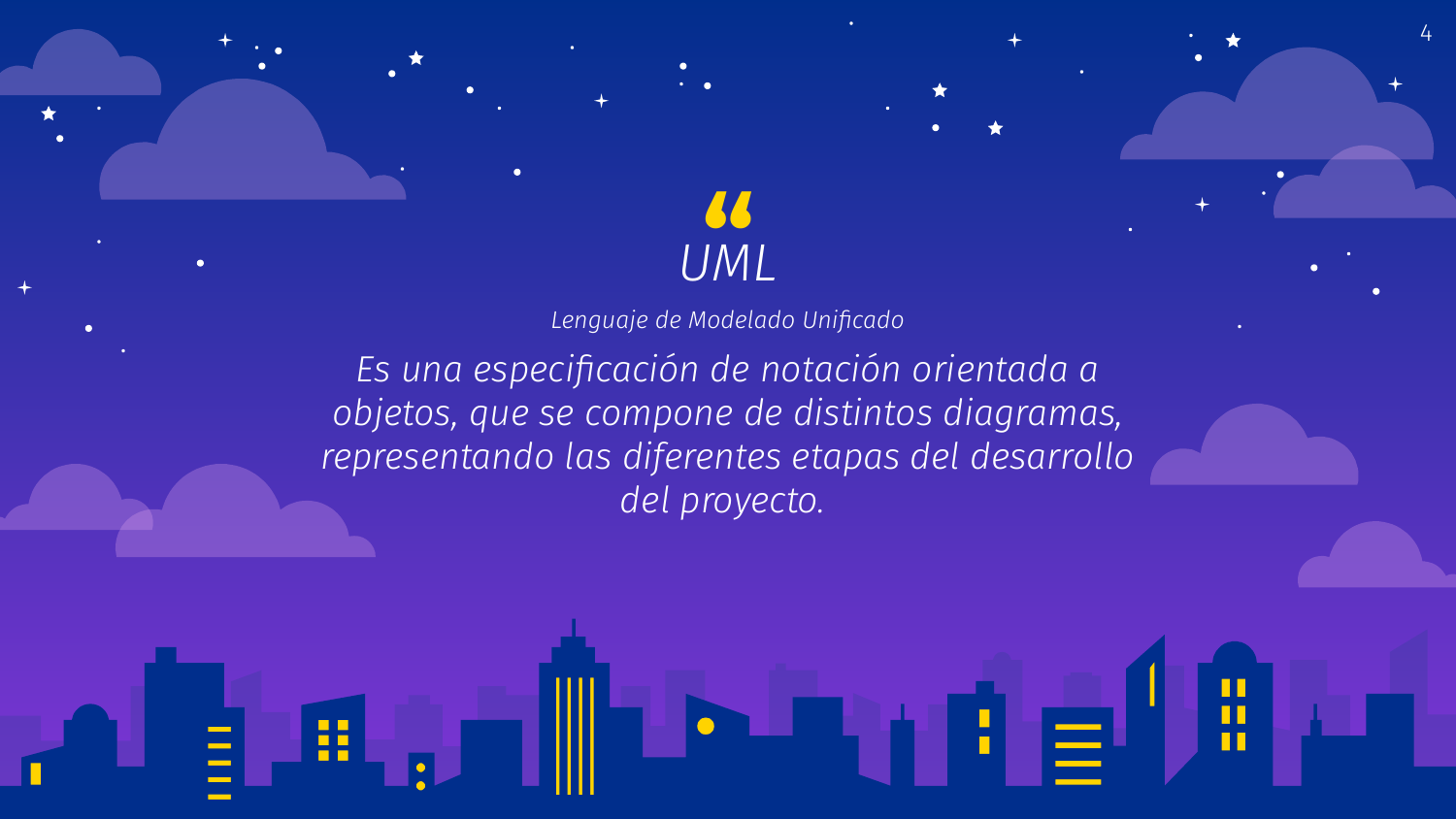

4
UML
Lenguaje de Modelado Unificado
Es una especificación de notación orientada a objetos, que se compone de distintos diagramas, representando las diferentes etapas del desarrollo del proyecto.